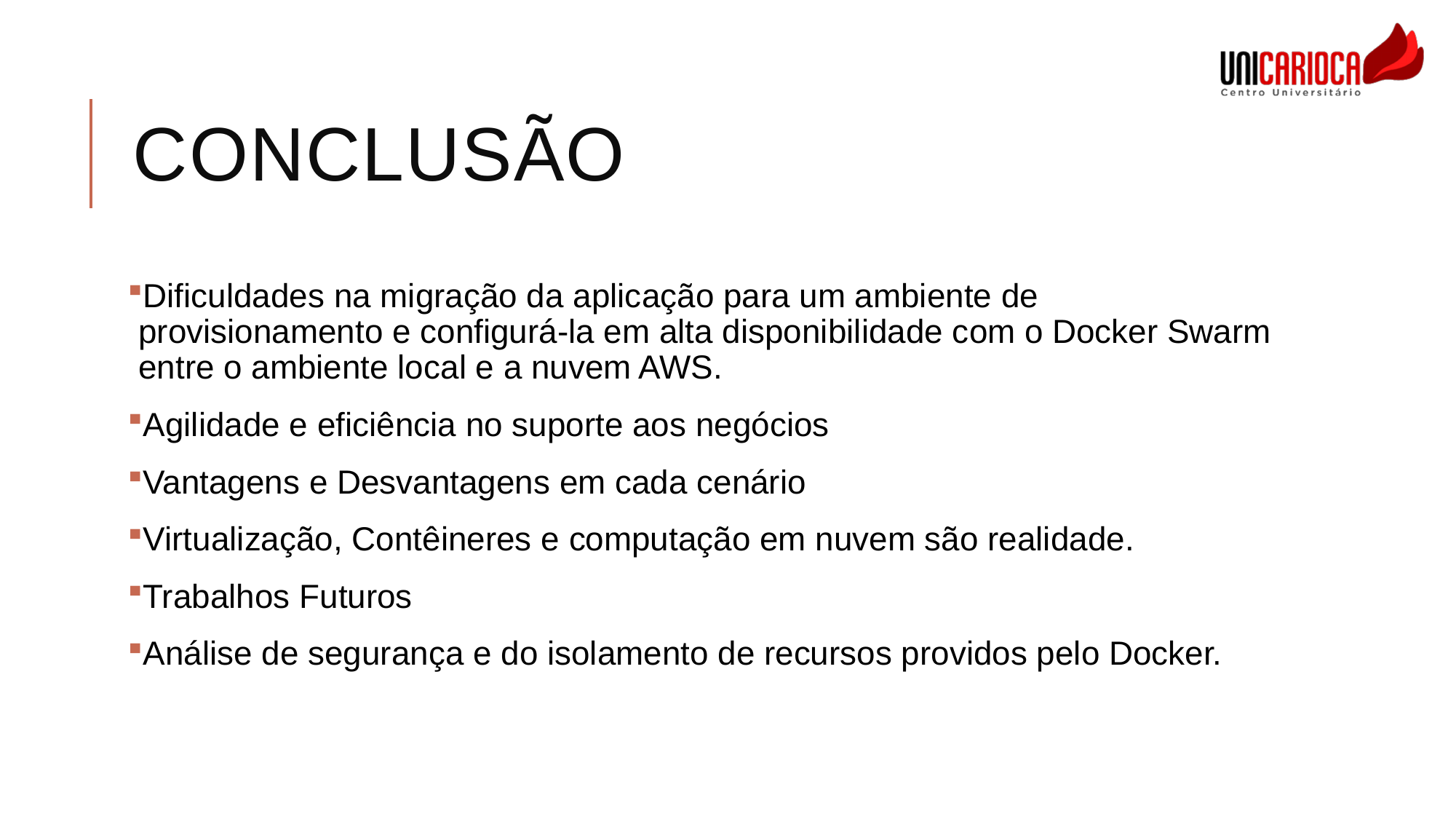

# Conclusão
Dificuldades na migração da aplicação para um ambiente de provisionamento e configurá-la em alta disponibilidade com o Docker Swarm entre o ambiente local e a nuvem AWS.
Agilidade e eficiência no suporte aos negócios
Vantagens e Desvantagens em cada cenário
Virtualização, Contêineres e computação em nuvem são realidade.
Trabalhos Futuros
Análise de segurança e do isolamento de recursos providos pelo Docker.